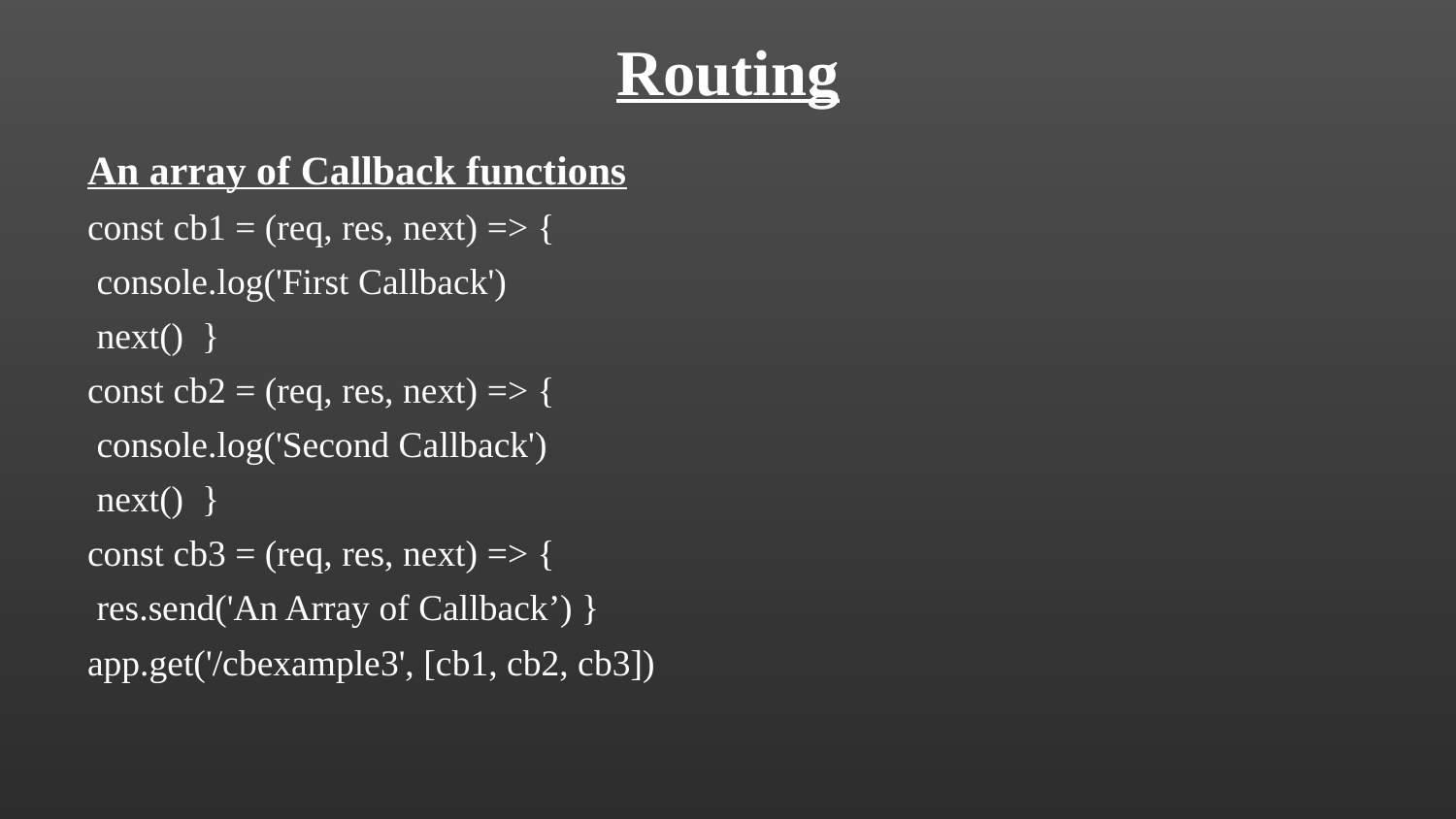

# Routing
An array of Callback functions
const cb1 = (req, res, next) => {
 console.log('First Callback')
 next()  }
const cb2 = (req, res, next) => {
 console.log('Second Callback')
 next()  }
const cb3 = (req, res, next) => {
 res.send('An Array of Callback’) }
app.get('/cbexample3', [cb1, cb2, cb3])